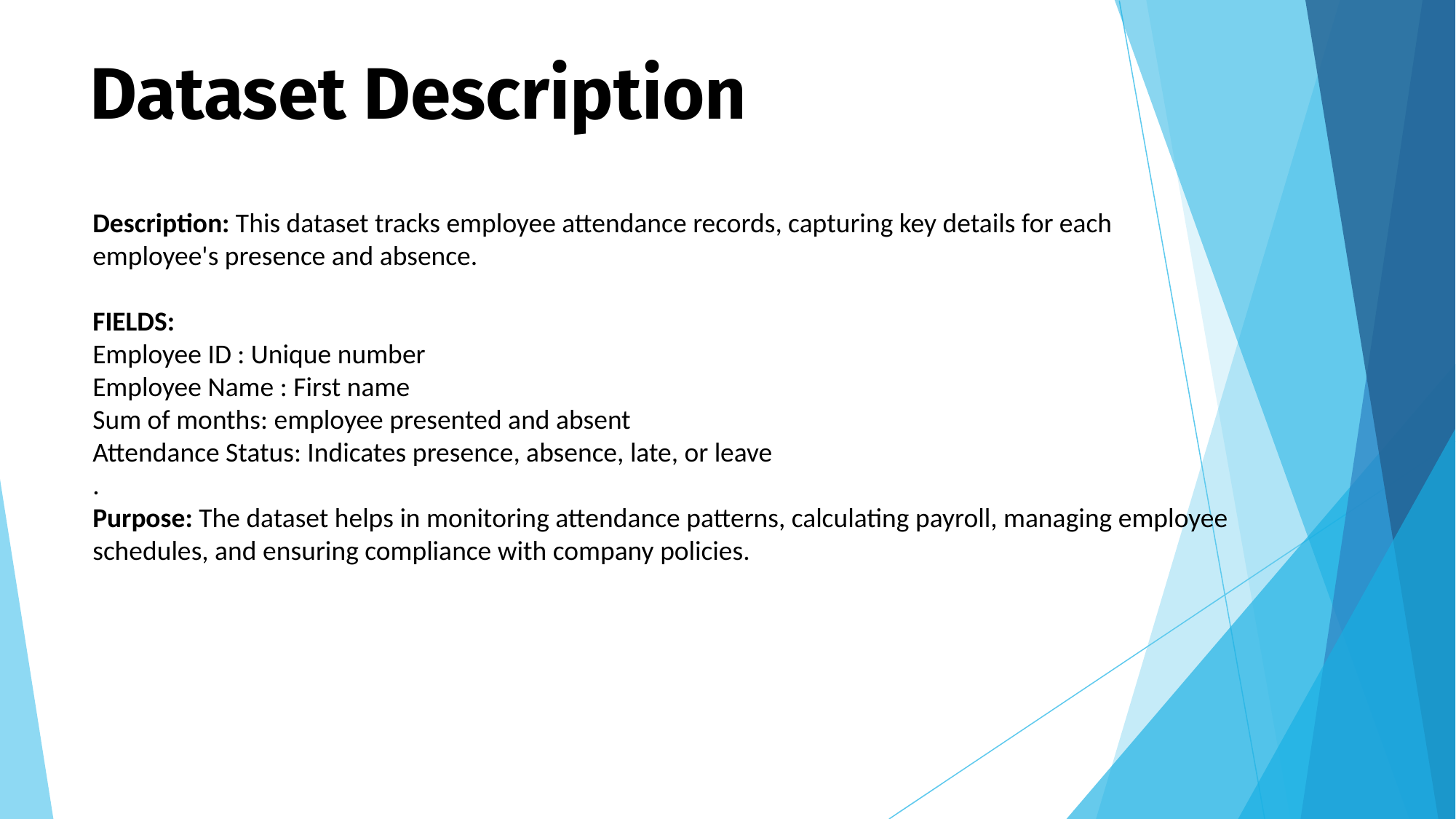

# Dataset Description
Description: This dataset tracks employee attendance records, capturing key details for each
employee's presence and absence.

FIELDS:
Employee ID : Unique number
Employee Name : First name
Sum of months: employee presented and absent
Attendance Status: Indicates presence, absence, late, or leave
.
Purpose: The dataset helps in monitoring attendance patterns, calculating payroll, managing employee schedules, and ensuring compliance with company policies.